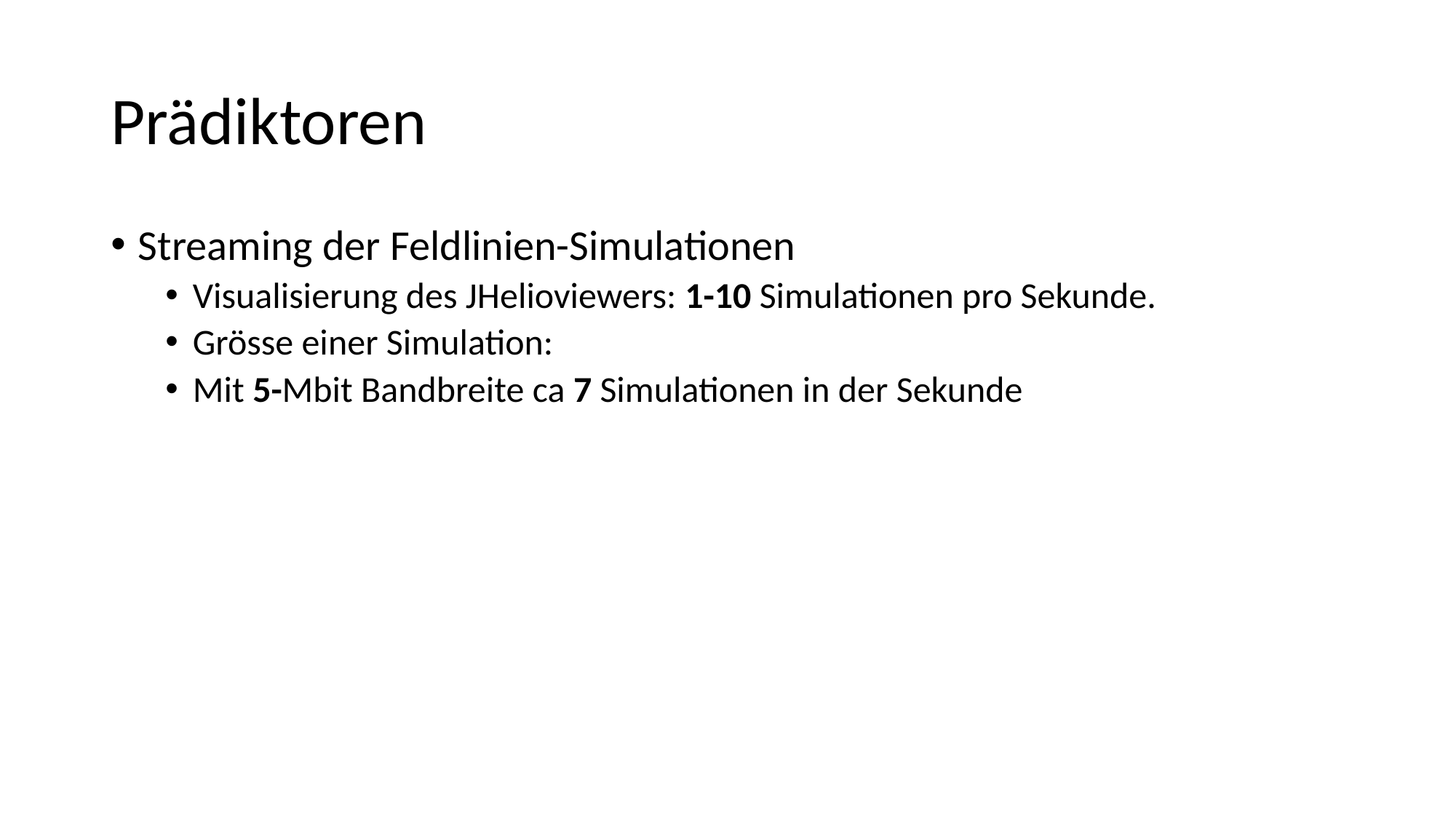

# Prädiktoren
Streaming der Feldlinien-Simulationen
Visualisierung des JHelioviewers: 1-10 Simulationen pro Sekunde.
Grösse einer Simulation:
Mit 5-Mbit Bandbreite ca 7 Simulationen in der Sekunde